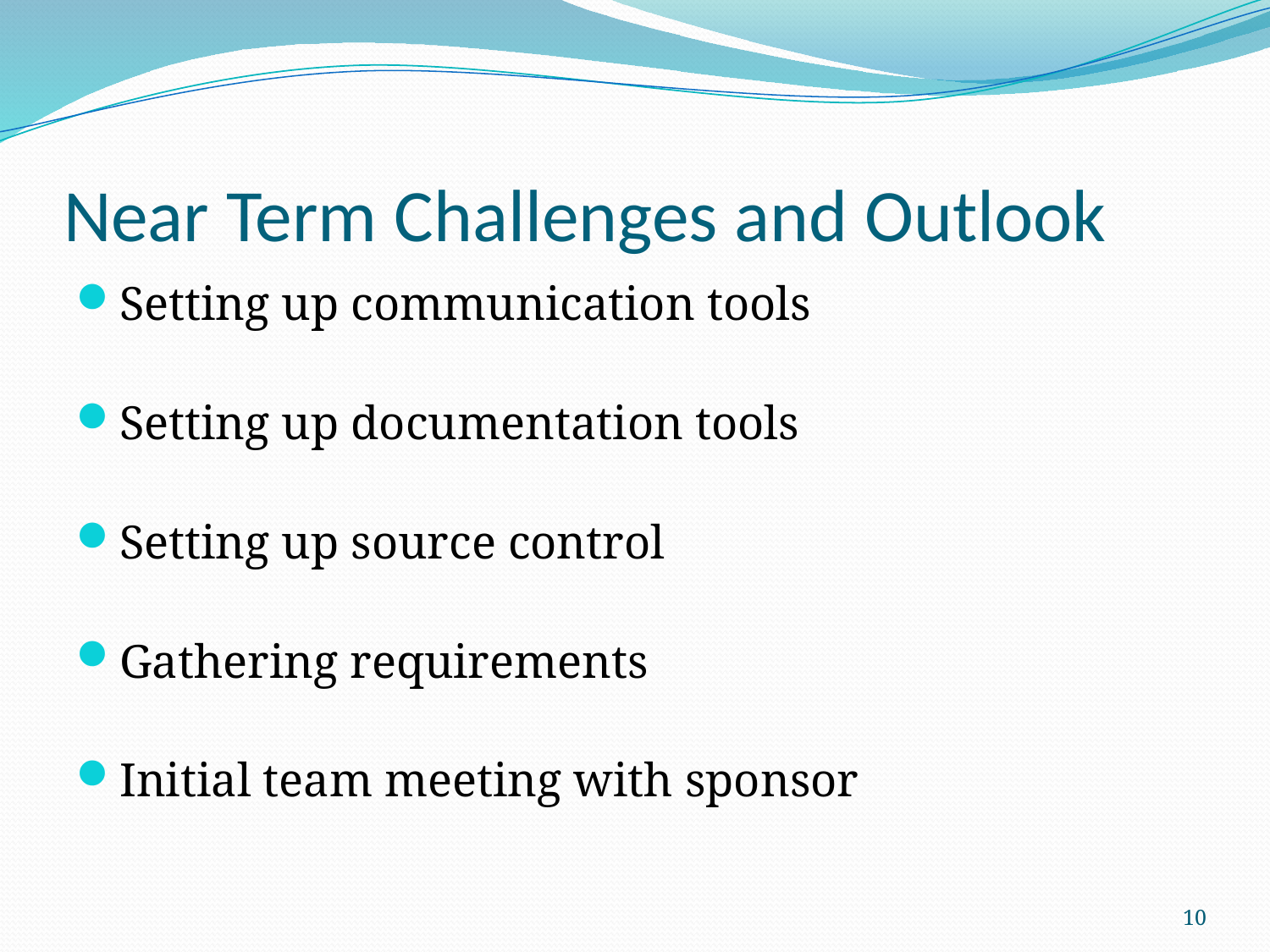

# Near Term Challenges and Outlook
Setting up communication tools
Setting up documentation tools
Setting up source control
Gathering requirements
Initial team meeting with sponsor

10